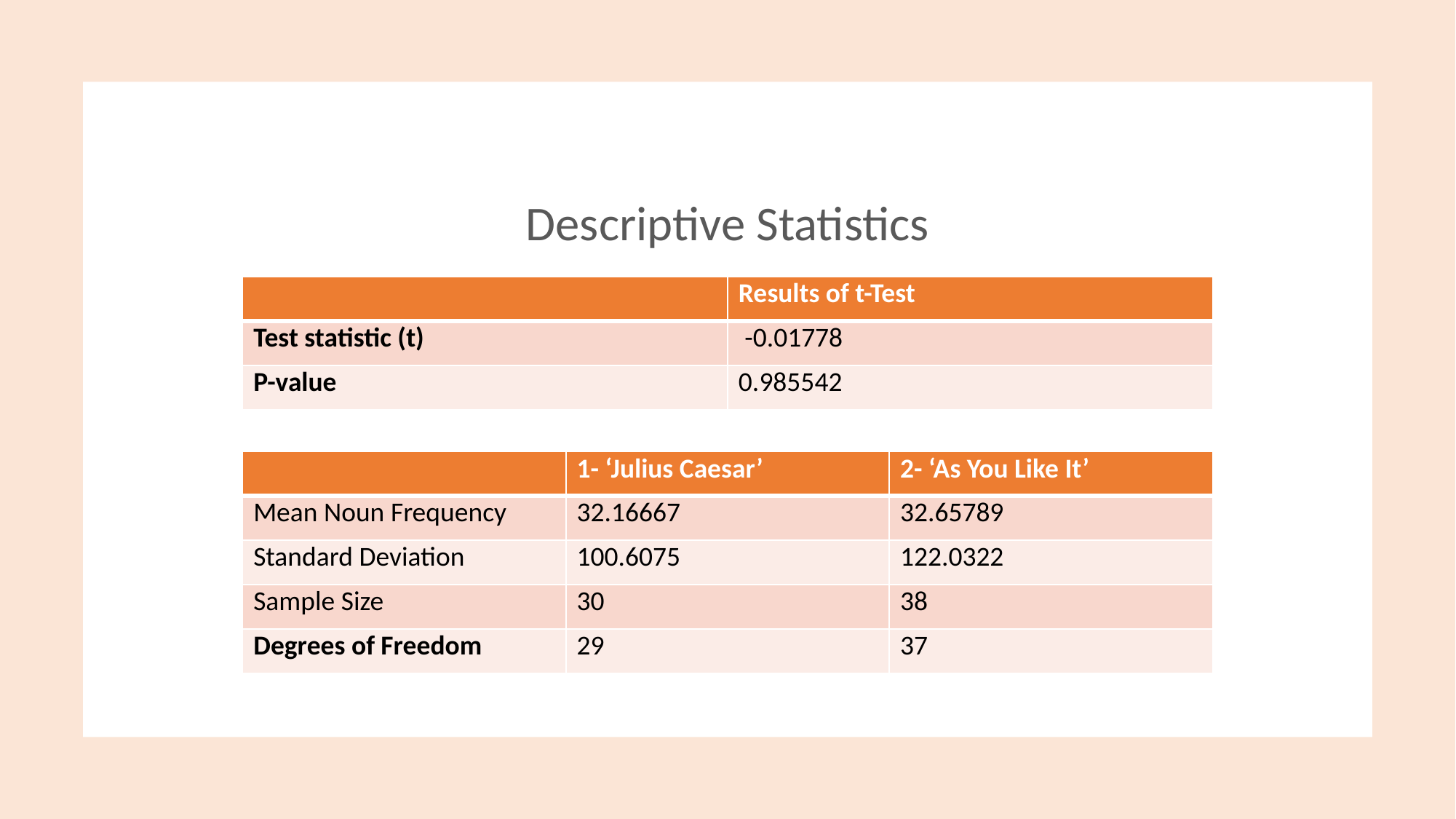

# Descriptive Statistics
|  | Results of t-Test |
| --- | --- |
| Test statistic (t) | -0.01778 |
| P-value | 0.985542 |
|  | 1- ‘Julius Caesar’ | 2- ‘As You Like It’ |
| --- | --- | --- |
| Mean Noun Frequency | 32.16667 | 32.65789 |
| Standard Deviation | 100.6075 | 122.0322 |
| Sample Size | 30 | 38 |
| Degrees of Freedom | 29 | 37 |